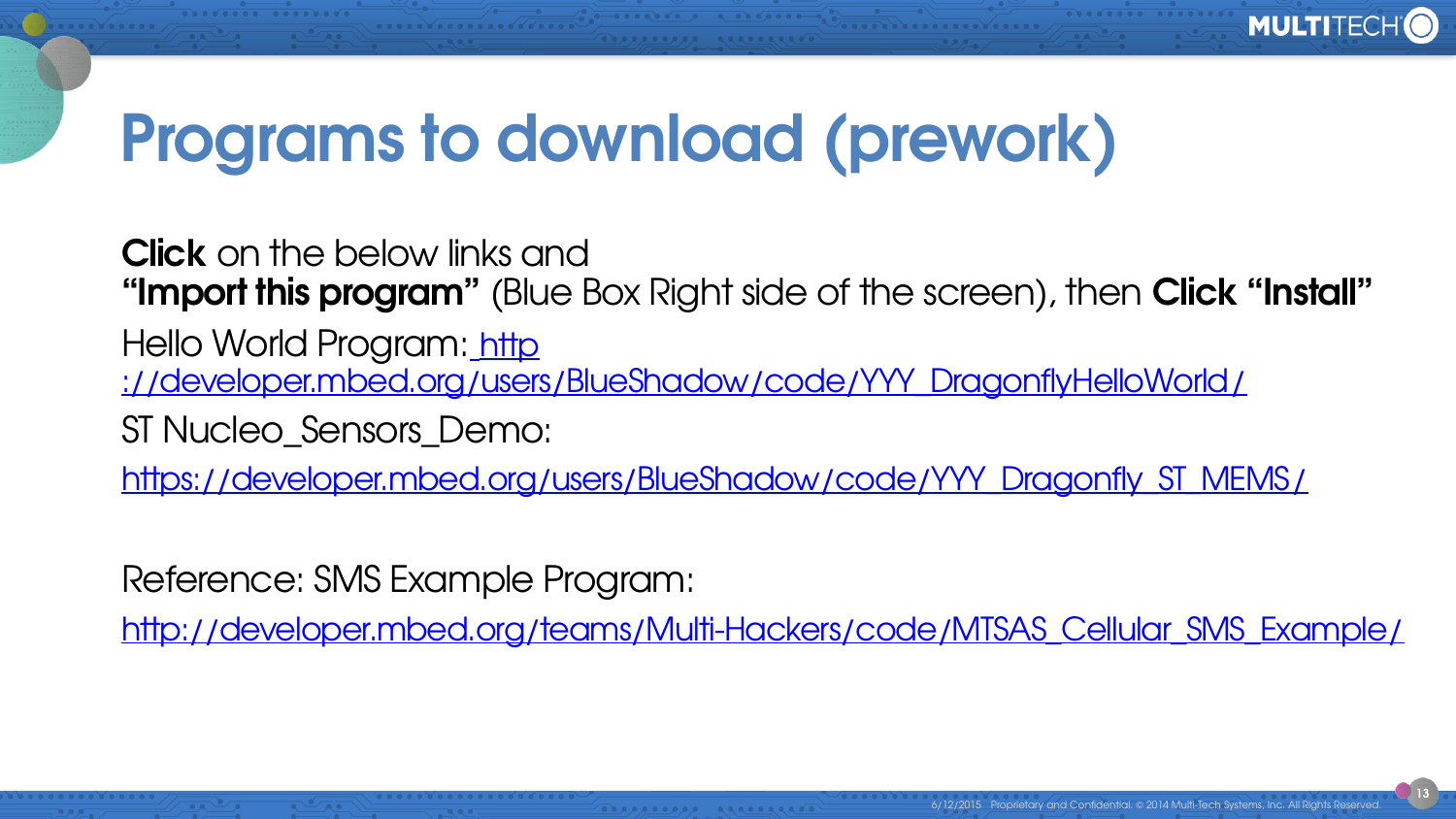

# Programs to download (prework)
Click on the below links and
“Import this program” (Blue Box Right side of the screen), then Click “Install”
Hello World Program: http://developer.mbed.org/users/BlueShadow/code/YYY_DragonflyHelloWorld/
ST Nucleo_Sensors_Demo:
https://developer.mbed.org/users/BlueShadow/code/YYY_Dragonfly_ST_MEMS/

Reference: SMS Example Program:
http://developer.mbed.org/teams/Multi-Hackers/code/MTSAS_Cellular_SMS_Example/

13
6/12/2015
Proprietary and Confidential. © 2014 Multi-Tech Systems, Inc. All Rights Reserved.